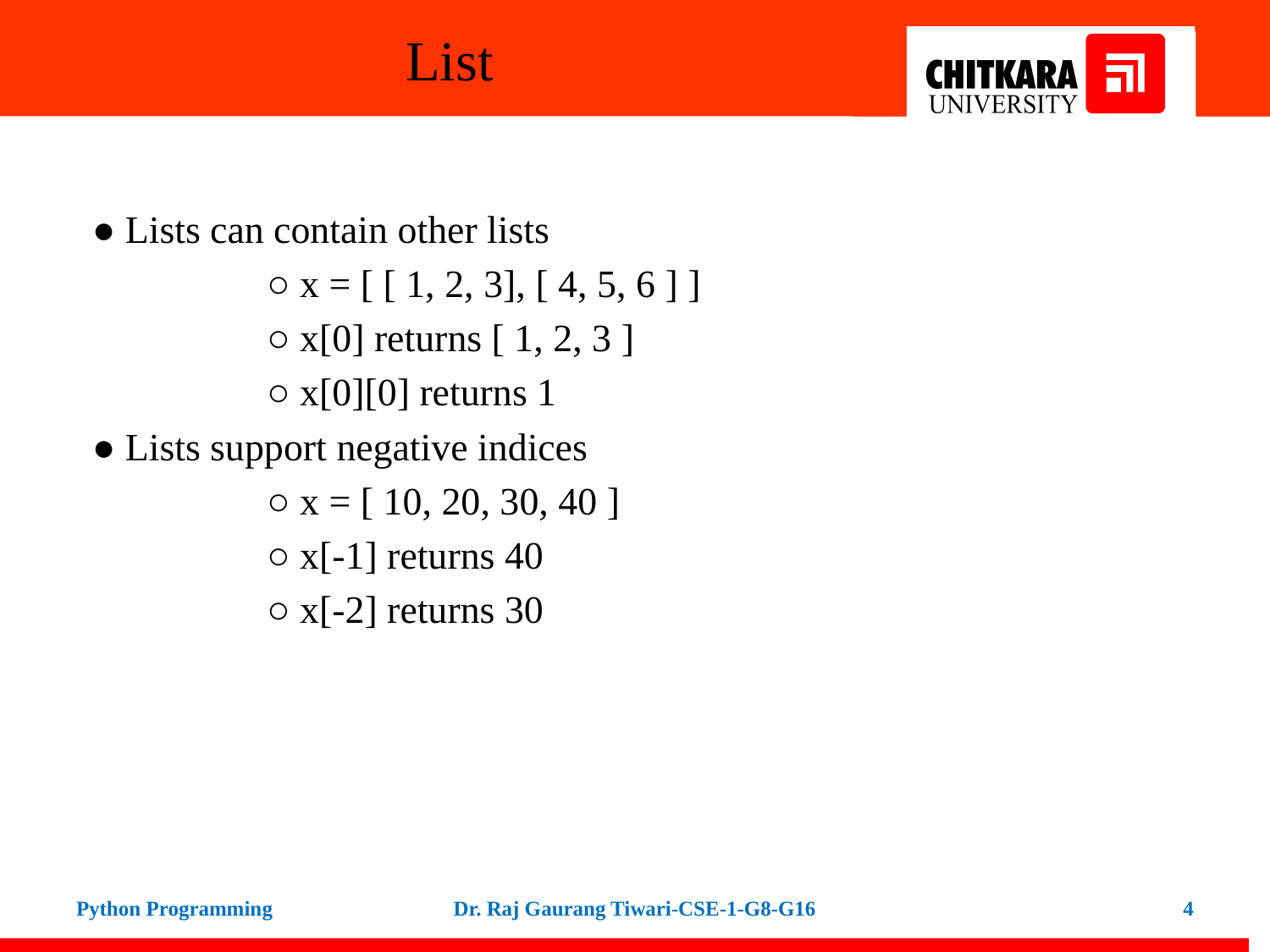

# List
● Lists can contain other lists
		○ x = [ [ 1, 2, 3], [ 4, 5, 6 ] ]
		○ x[0] returns [ 1, 2, 3 ]
		○ x[0][0] returns 1
● Lists support negative indices
		○ x = [ 10, 20, 30, 40 ]
		○ x[-1] returns 40
		○ x[-2] returns 30
Python Programming
Dr. Raj Gaurang Tiwari-CSE-1-G8-G16
4